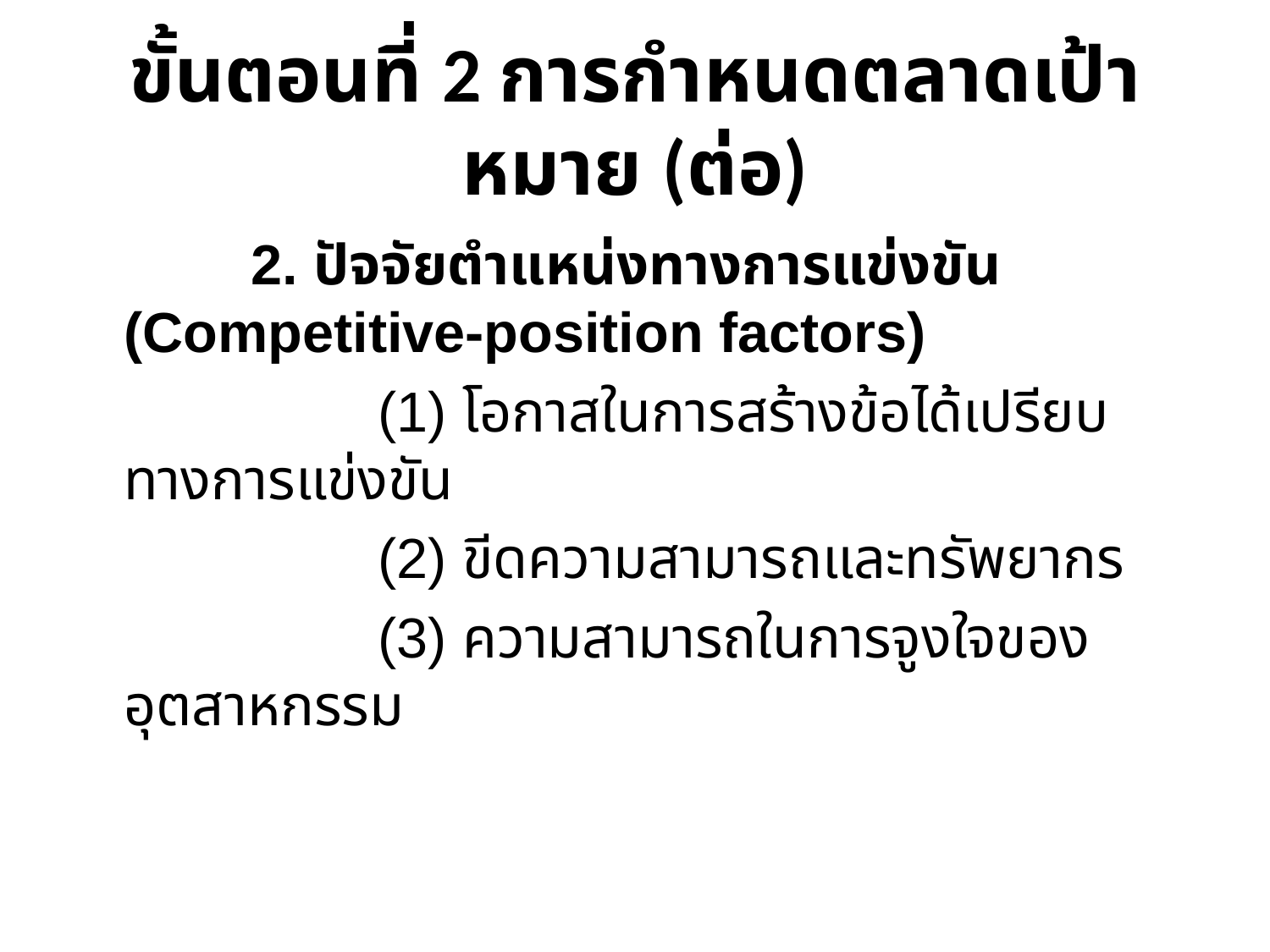

# ขั้นตอนที่ 2 การกำหนดตลาดเป้าหมาย (ต่อ)
		2. ปัจจัยตำแหน่งทางการแข่งขัน (Competitive-position factors)
			(1) โอกาสในการสร้างข้อได้เปรียบทางการแข่งขัน
			(2) ขีดความสามารถและทรัพยากร
			(3) ความสามารถในการจูงใจของอุตสาหกรรม